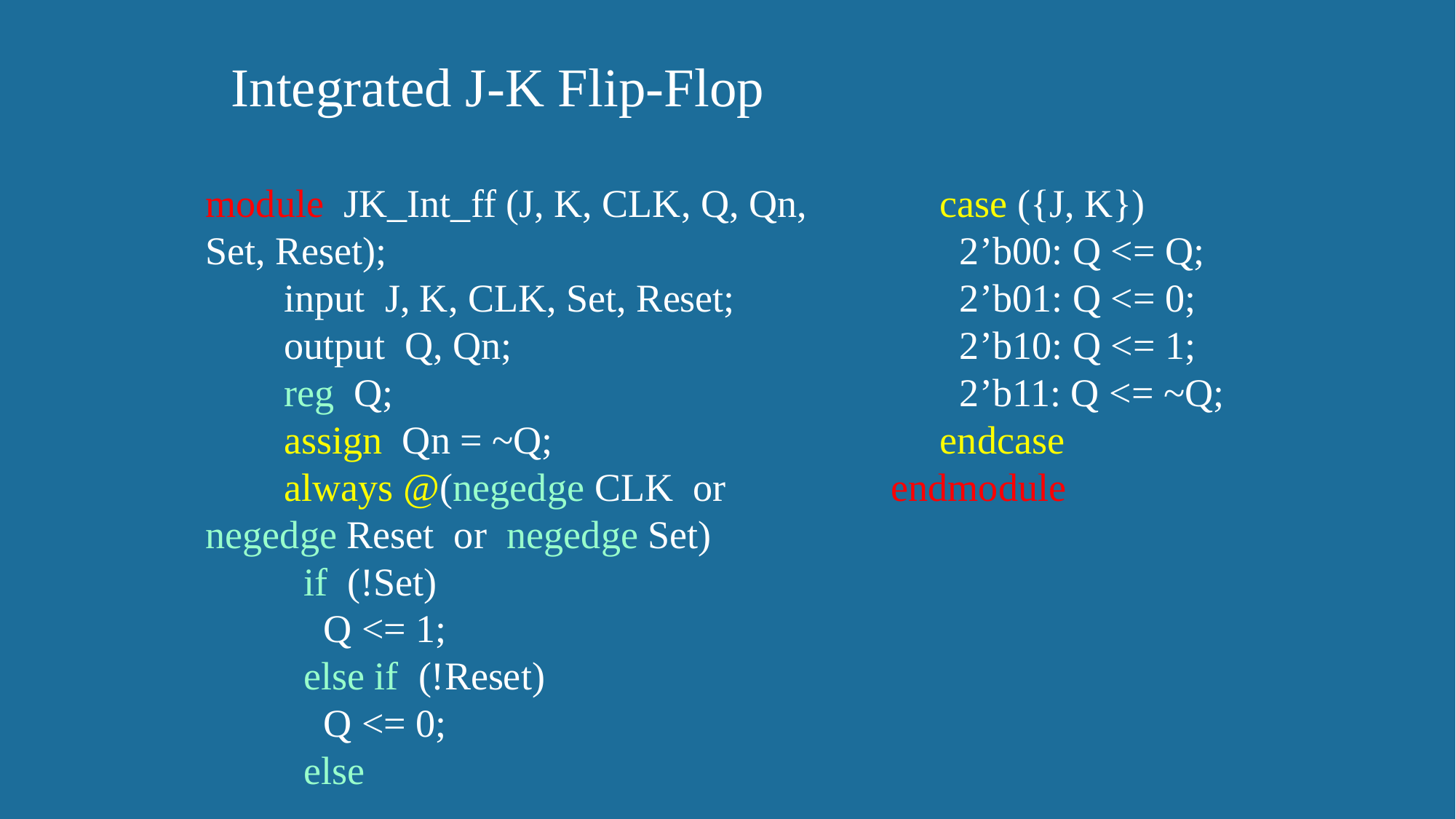

Integrated J-K Flip-Flop
module  JK_Int_ff (J, K, CLK, Q, Qn, Set, Reset);
        input  J, K, CLK, Set, Reset;
        output  Q, Qn;
        reg  Q;
        assign  Qn = ~Q;
        always @(negedge CLK  or  negedge Reset  or  negedge Set)
          if  (!Set)
            Q <= 1;
          else if  (!Reset)
            Q <= 0;
          else
            case ({J, K})
              2’b00: Q <= Q;
              2’b01: Q <= 0;
              2’b10: Q <= 1;
              2’b11: Q <= ~Q;
            endcase
       endmodule